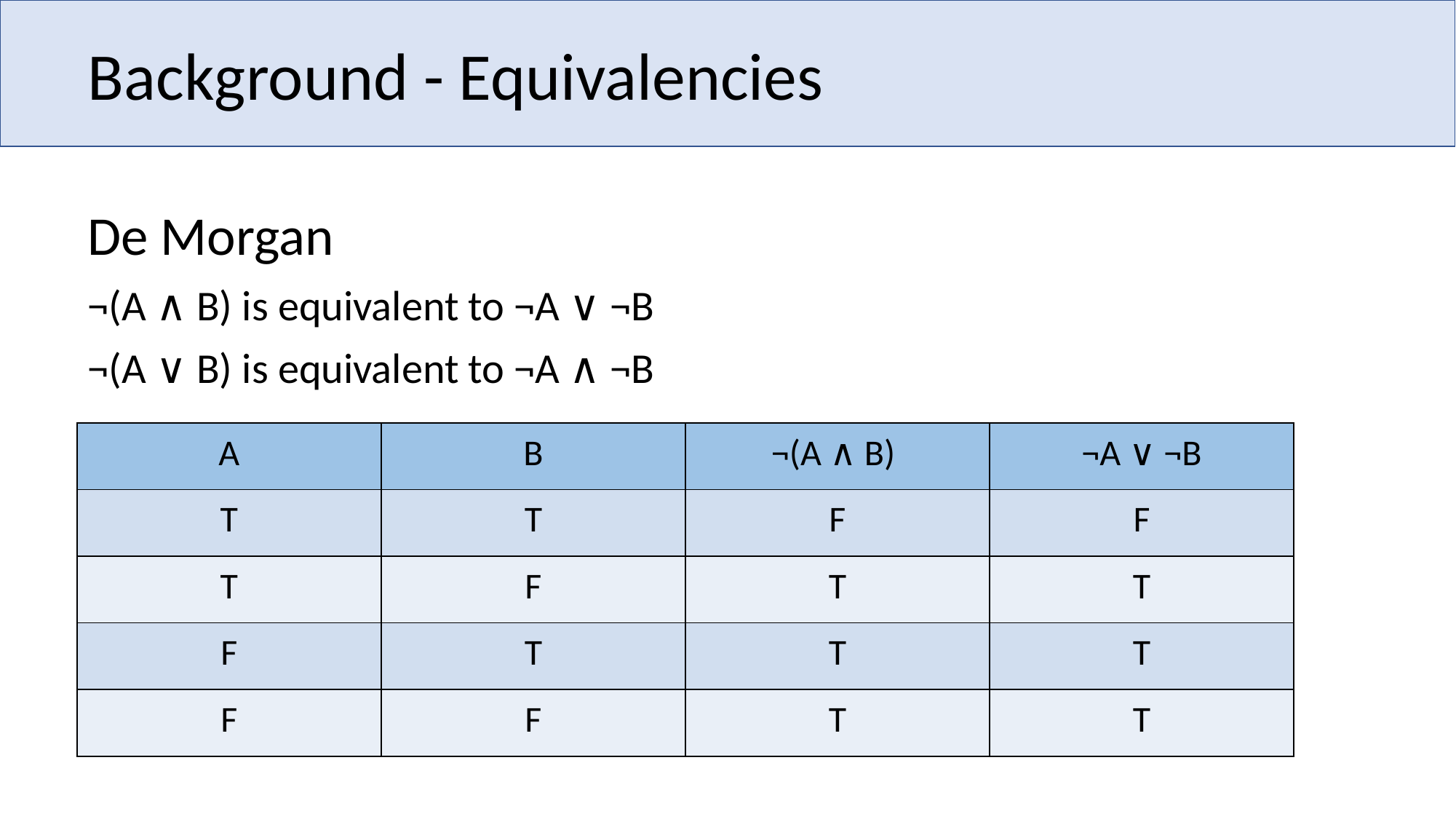

# Background - Equivalencies

De Morgan
¬(A ∧ B) is equivalent to ¬A ∨ ¬B
¬(A ∨ B) is equivalent to ¬A ∧ ¬B
| A | B | ¬(A ∧ B) | ¬A ∨ ¬B |
| --- | --- | --- | --- |
| T | T | F | F |
| T | F | T | T |
| F | T | T | T |
| F | F | T | T |